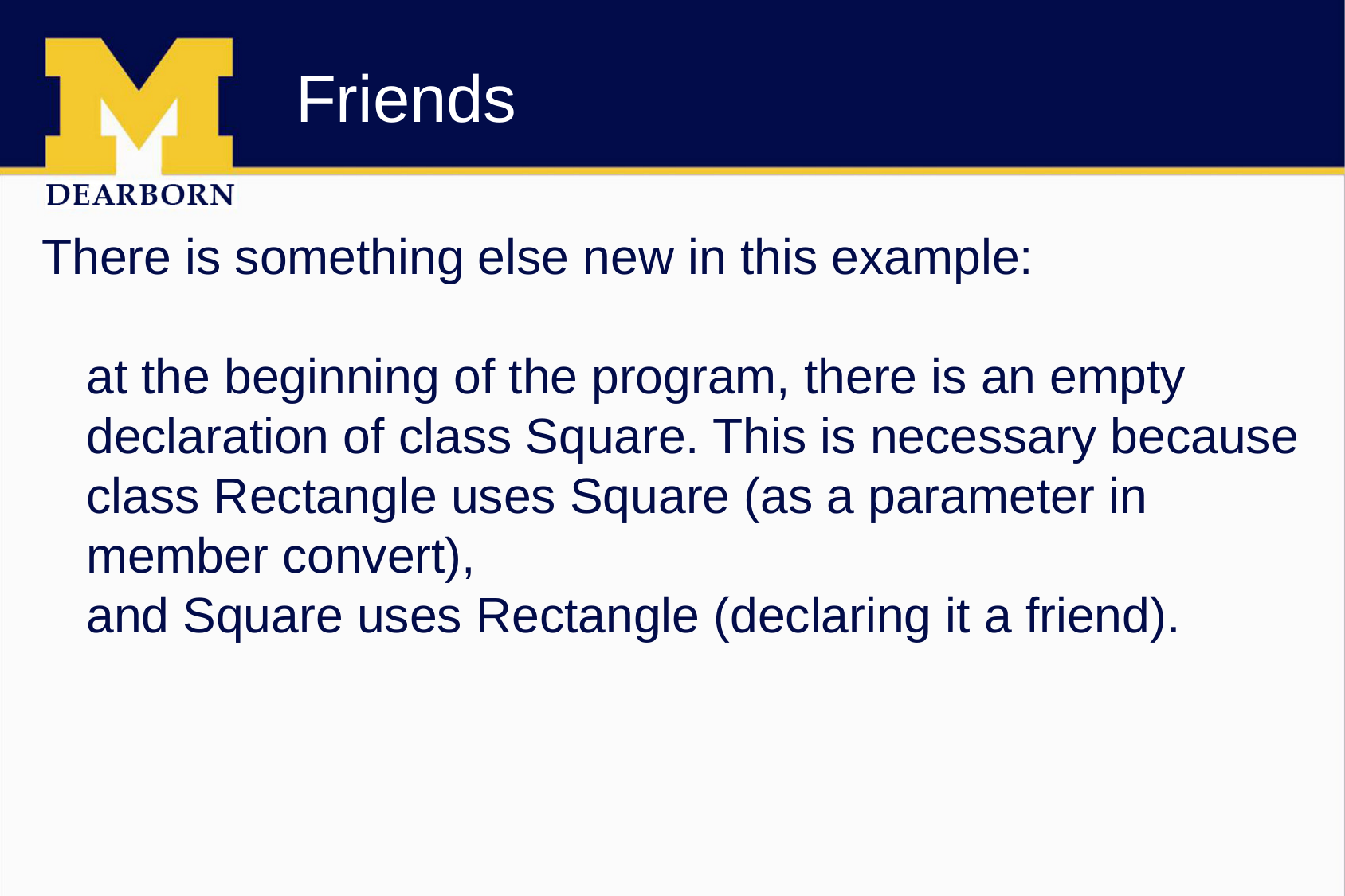

# Friends
There is something else new in this example:
at the beginning of the program, there is an empty declaration of class Square. This is necessary because class Rectangle uses Square (as a parameter in member convert), and Square uses Rectangle (declaring it a friend).